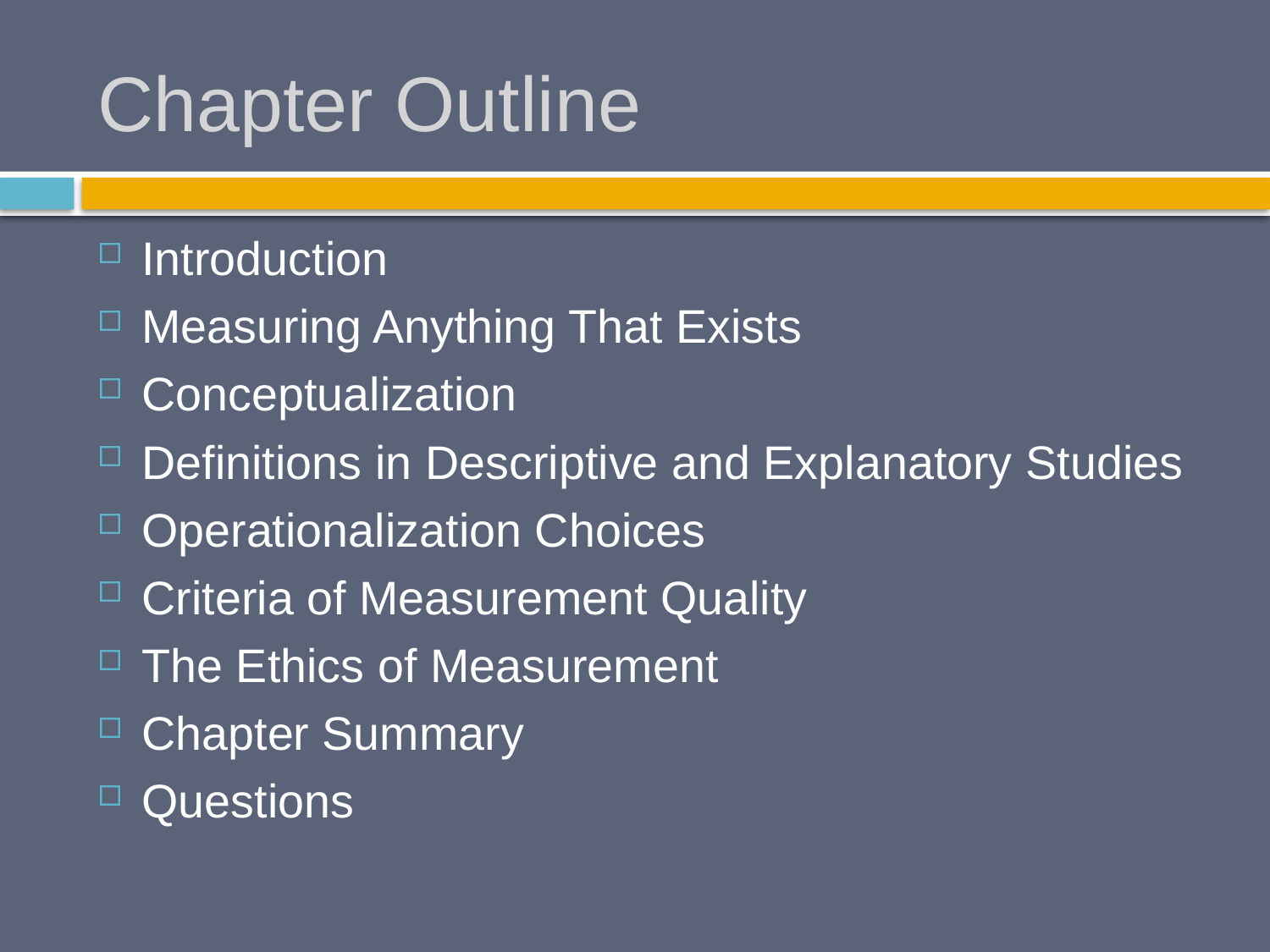

# Chapter Outline
Introduction
Measuring Anything That Exists
Conceptualization
Definitions in Descriptive and Explanatory Studies
Operationalization Choices
Criteria of Measurement Quality
The Ethics of Measurement
Chapter Summary
Questions